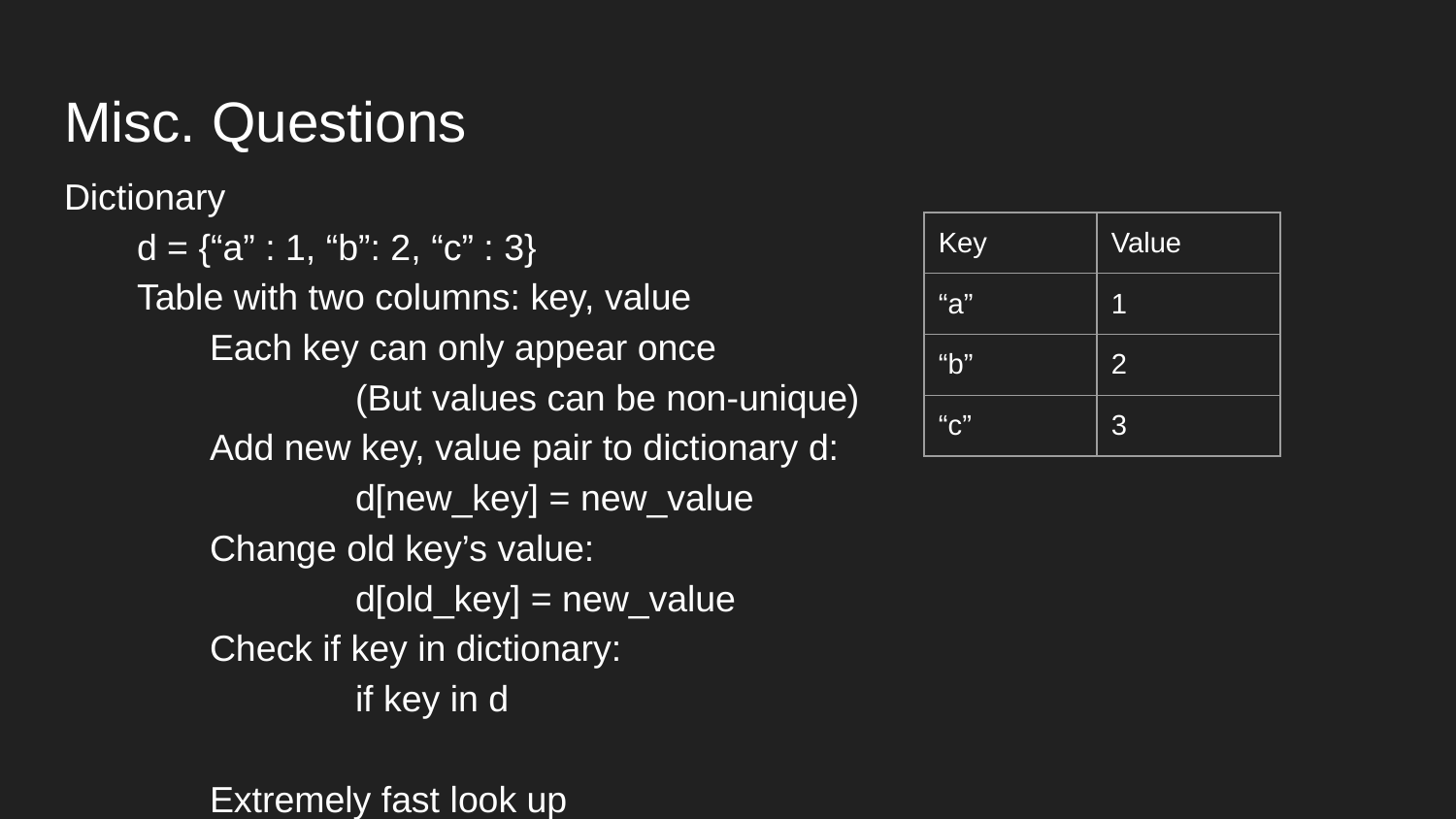

# Misc. Questions
Dictionary
d = {“a” : 1, “b”: 2, “c” : 3}
Table with two columns: key, value
	Each key can only appear once
		(But values can be non-unique)
	Add new key, value pair to dictionary d:
		d[new_key] = new_value
	Change old key’s value:
		d[old_key] = new_value
	Check if key in dictionary:
		if key in d

	Extremely fast look up

| Key | Value |
| --- | --- |
| “a” | 1 |
| “b” | 2 |
| “c” | 3 |